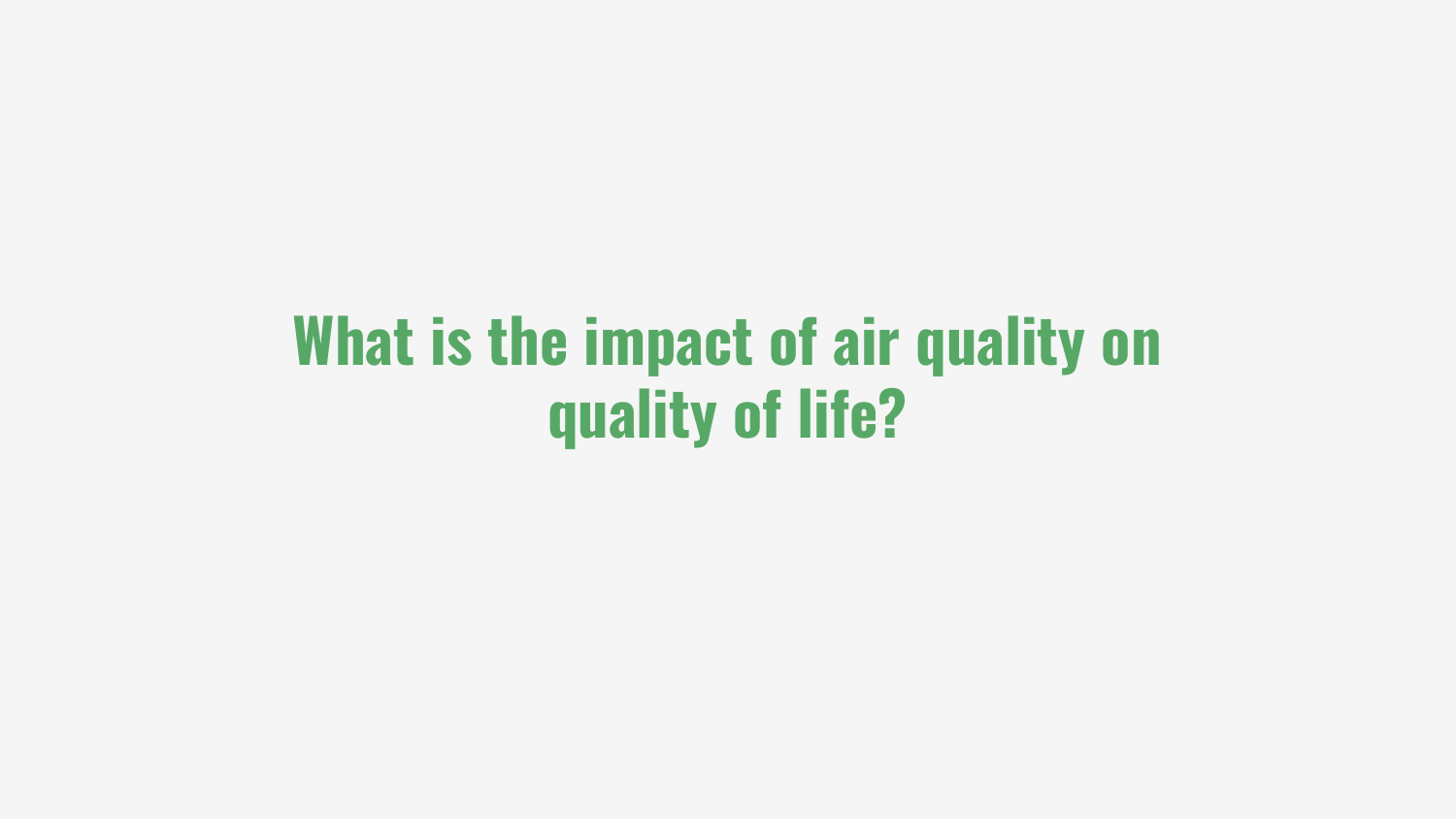

# What is the impact of air quality on quality of life?